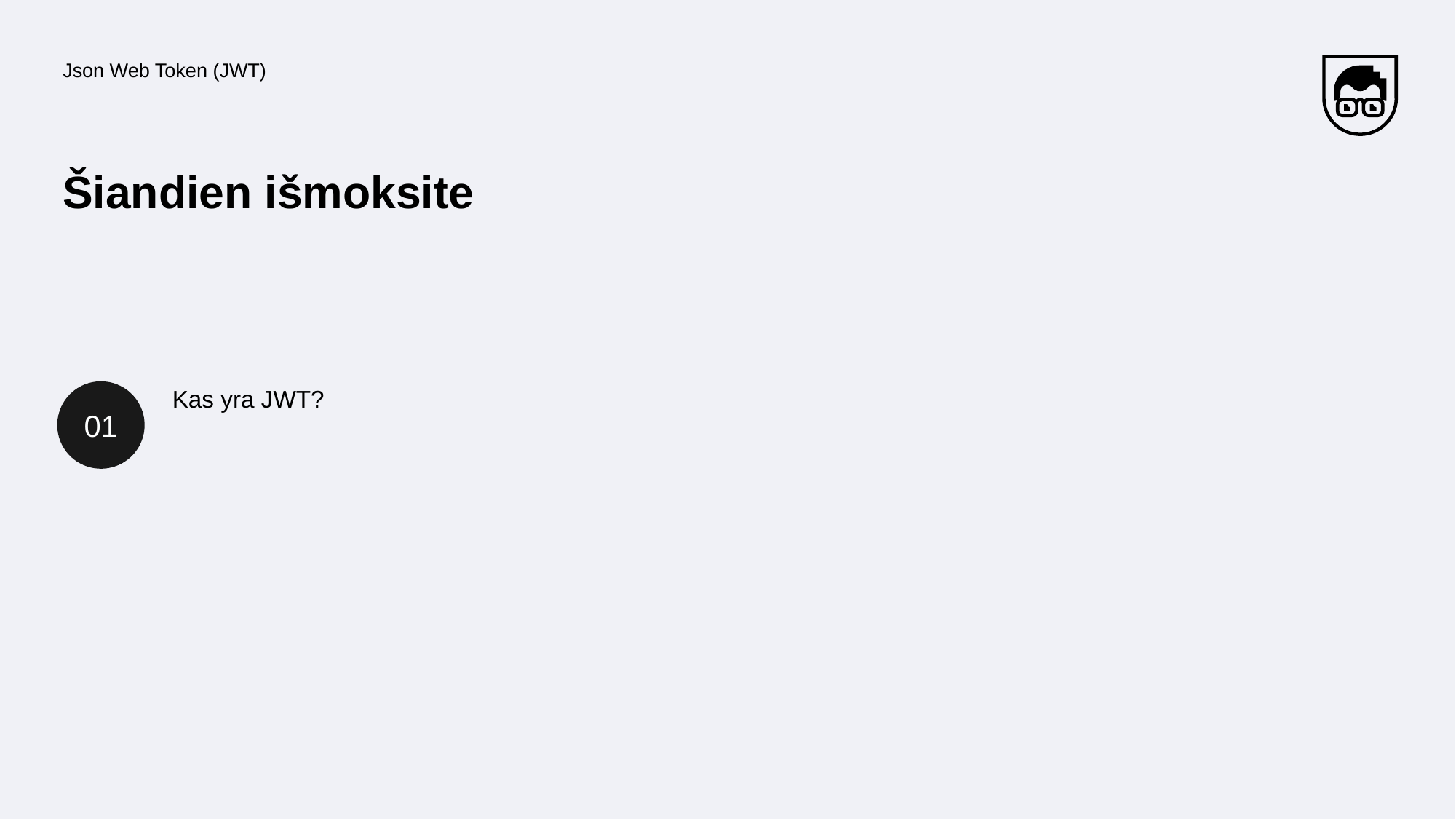

Json Web Token (JWT)
# Šiandien išmoksite

01
Kas yra JWT?